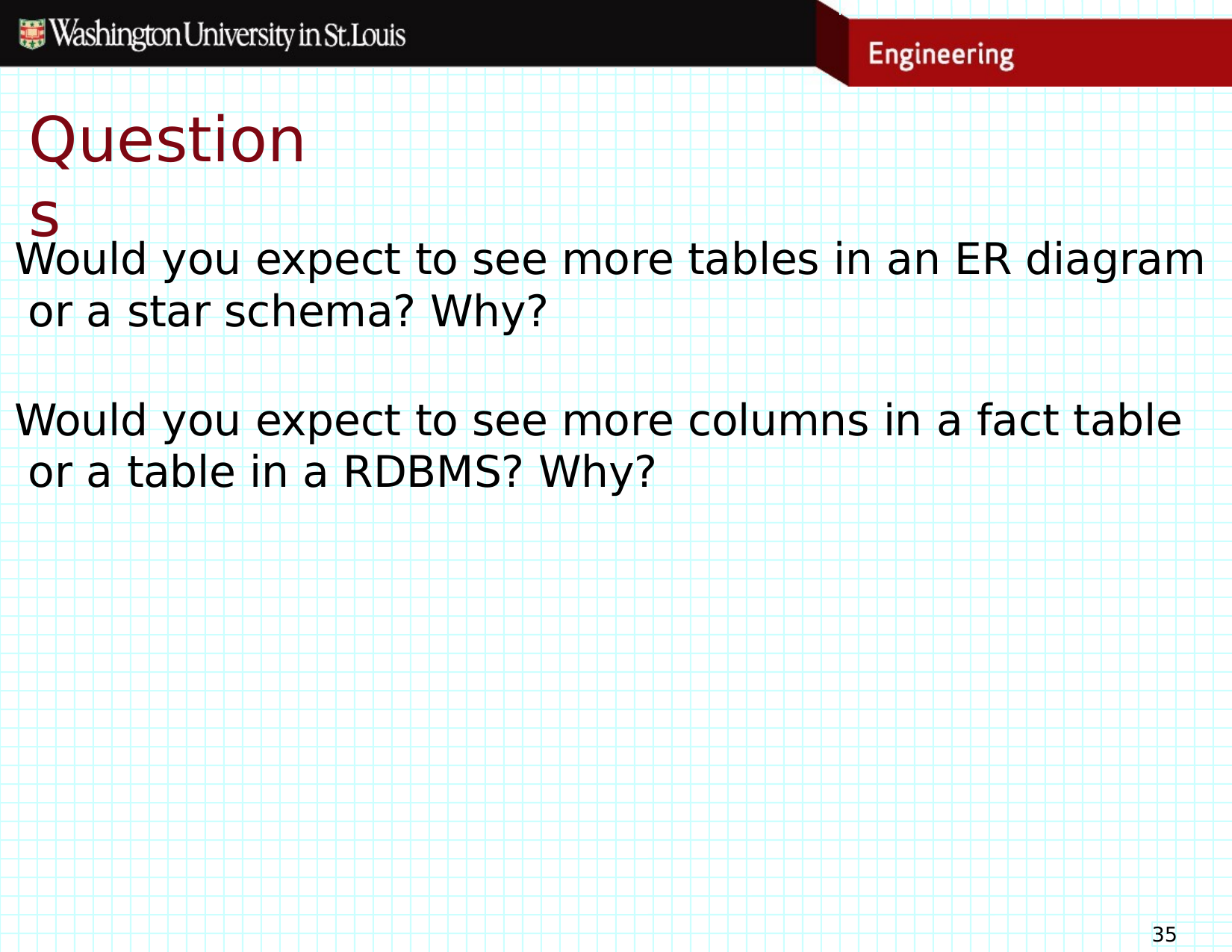

# Questions

Would you expect to see more tables in an ER diagram  or a star schema? Why?

Would you expect to see more columns in a fact table  or a table in a RDBMS? Why?

35